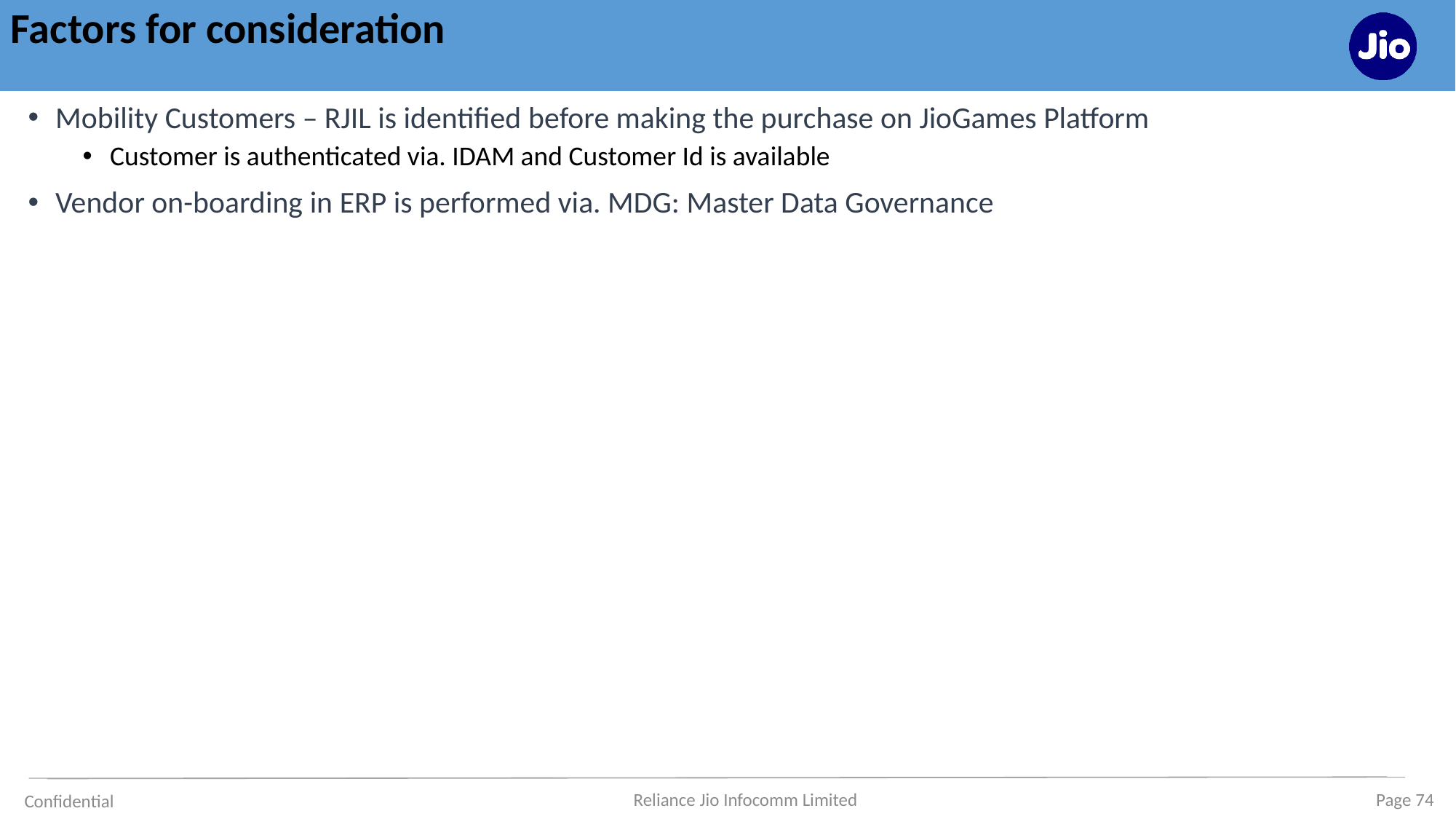

# Factors for consideration
Mobility Customers – RJIL is identified before making the purchase on JioGames Platform
Customer is authenticated via. IDAM and Customer Id is available
Vendor on-boarding in ERP is performed via. MDG: Master Data Governance